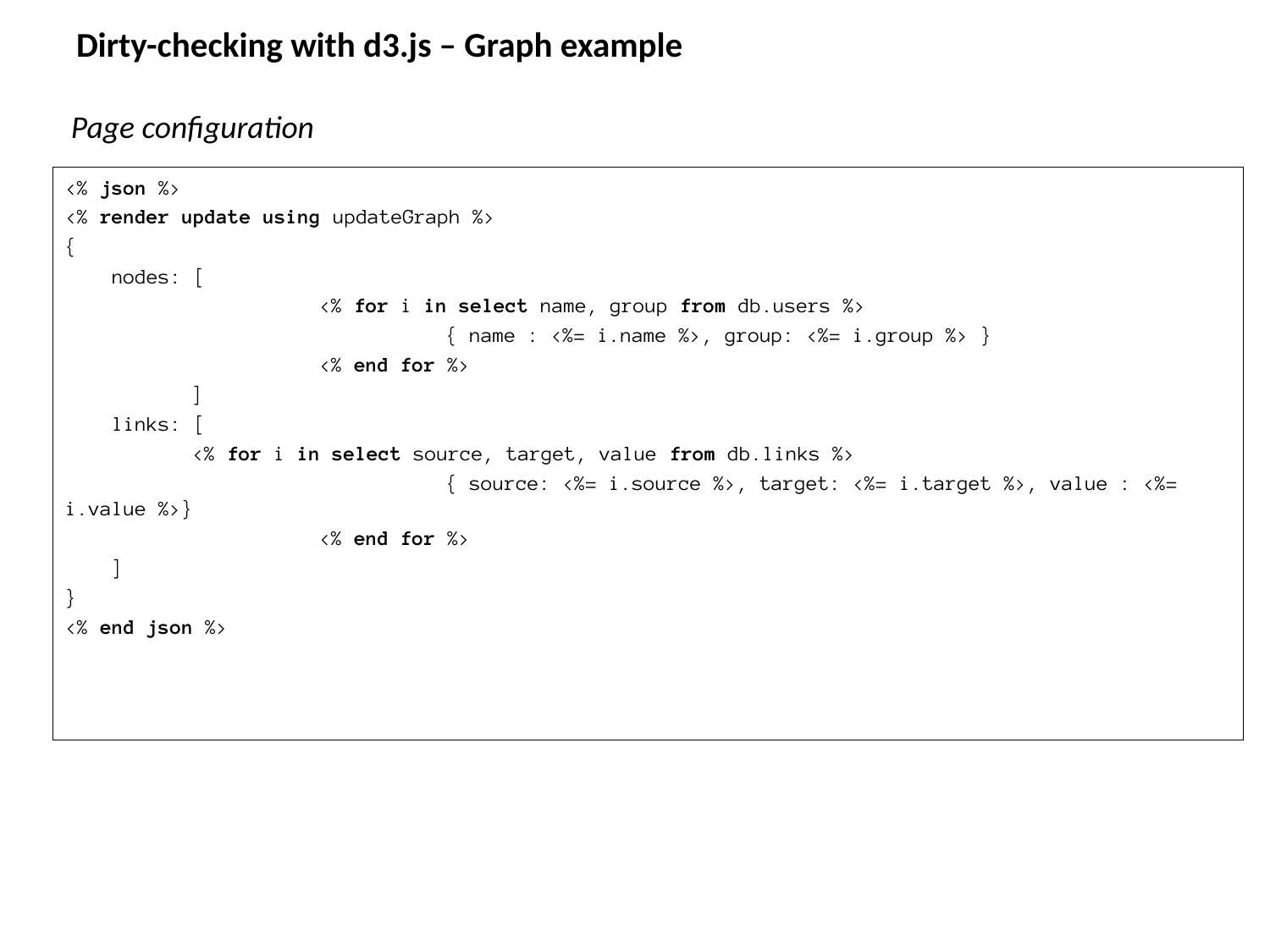

# Dirty-checking with d3.js – Graph example
Page configuration
<% json %>
<% render update using updateGraph %>
{
    nodes: [
		<% for i in select name, group from db.users %>
			{ name : <%= i.name %>, group: <%= i.group %> }
		<% end for %>
	]
    links: [
       	<% for i in select source, target, value from db.links %>
			{ source: <%= i.source %>, target: <%= i.target %>, value : <%= i.value %>}
		<% end for %>
    ]
}
<% end json %>